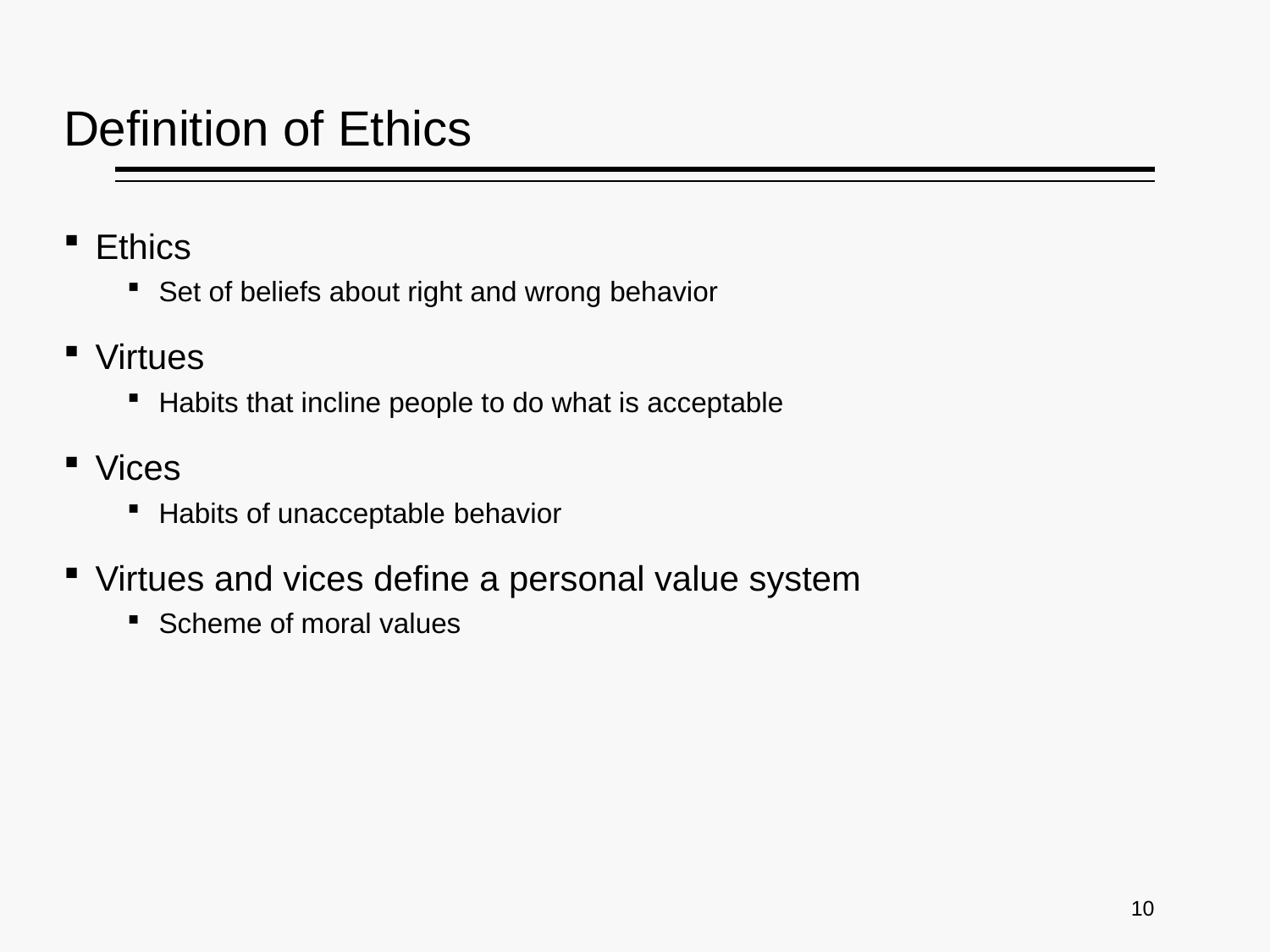

# Definition of Ethics
Ethics
Set of beliefs about right and wrong behavior
Virtues
Habits that incline people to do what is acceptable
Vices
Habits of unacceptable behavior
Virtues and vices define a personal value system
Scheme of moral values
10